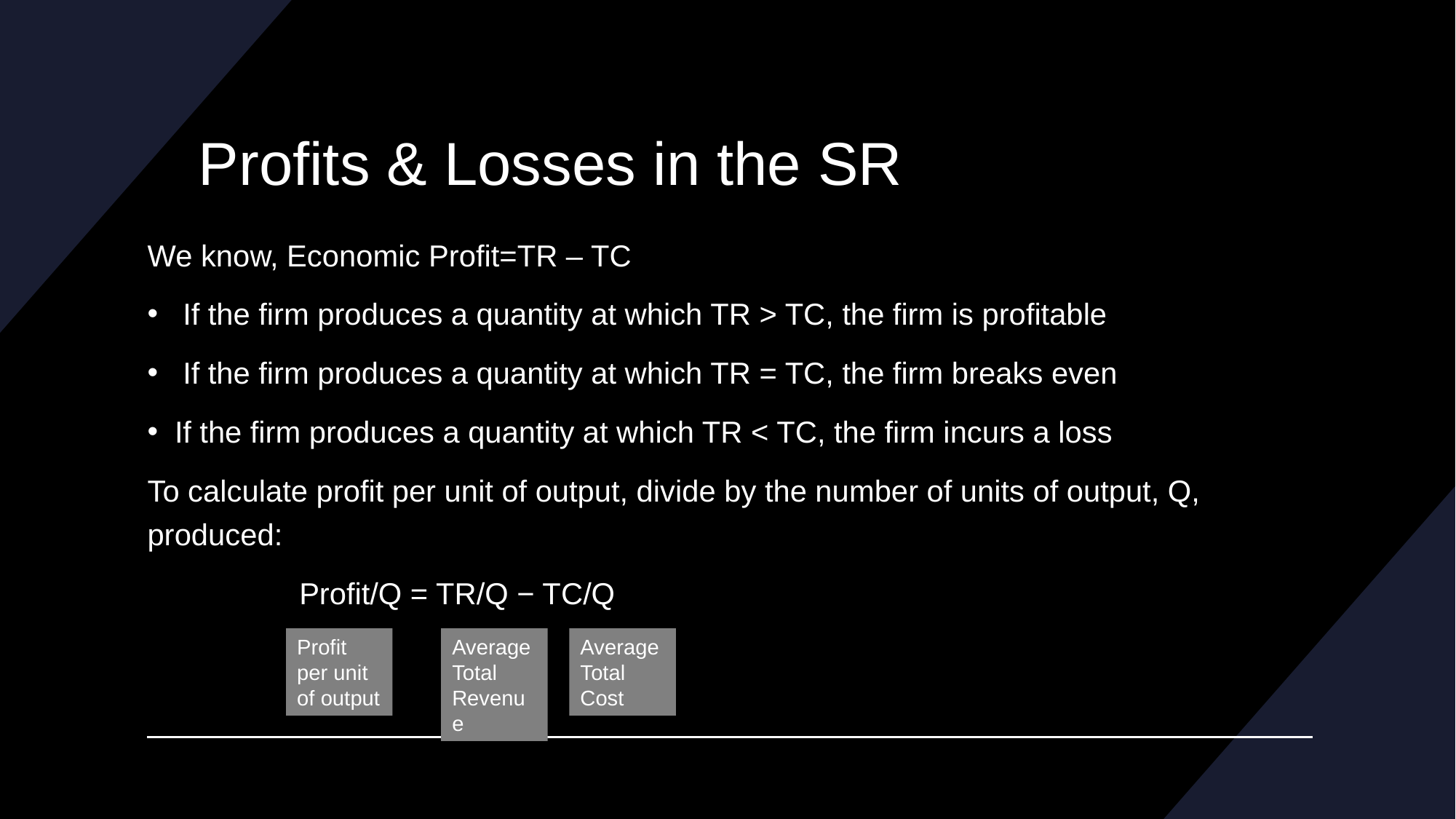

Profits & Losses in the SR
We know, Economic Profit=TR – TC
 If the firm produces a quantity at which TR > TC, the firm is profitable
 If the firm produces a quantity at which TR = TC, the firm breaks even
If the firm produces a quantity at which TR < TC, the firm incurs a loss
To calculate profit per unit of output, divide by the number of units of output, Q, produced:
     Profit/Q = TR/Q − TC/Q
Average Total  Revenue
Average Total Cost
Profit per unit of output